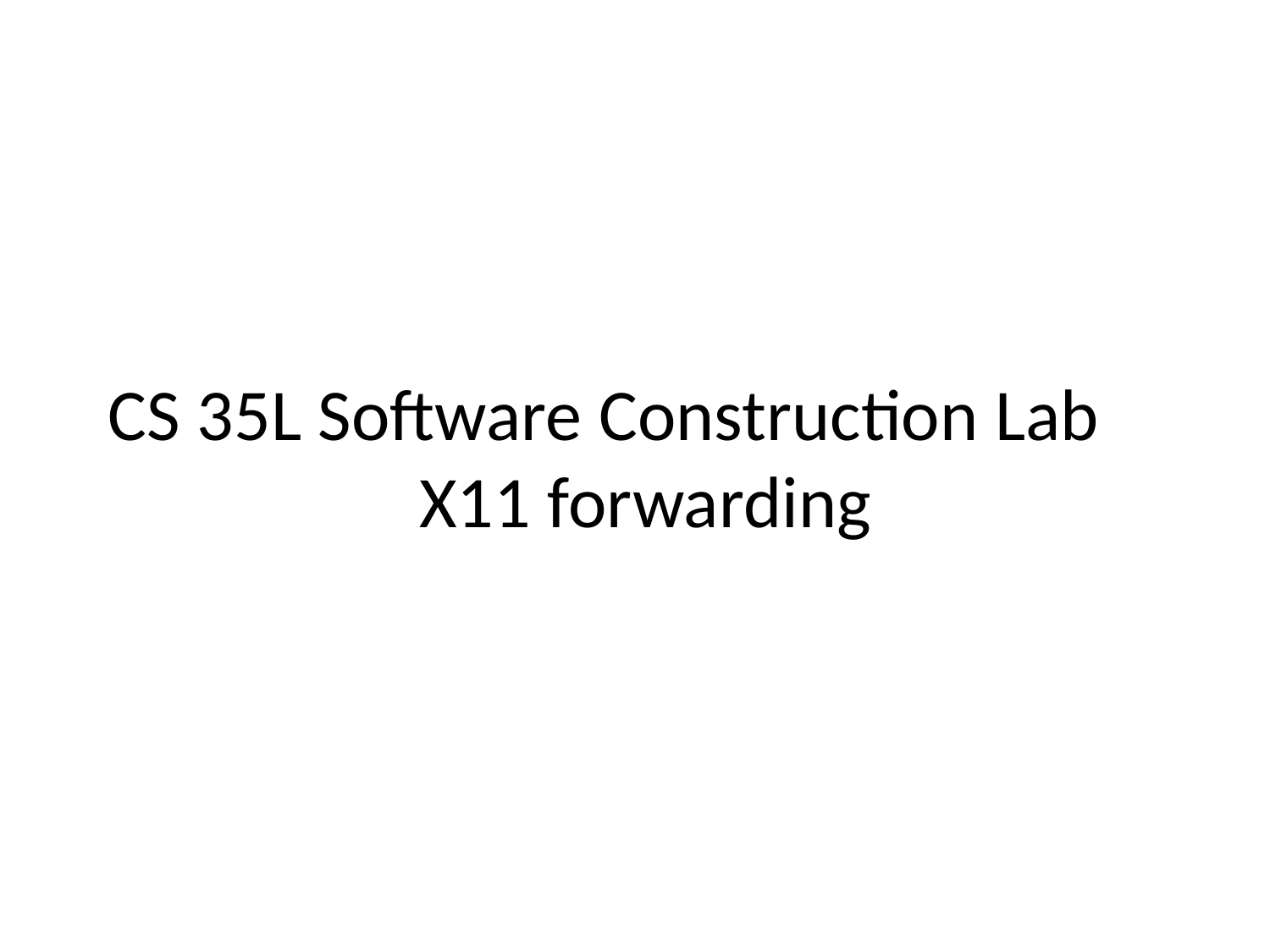

# CS 35L Software Construction Lab X11 forwarding